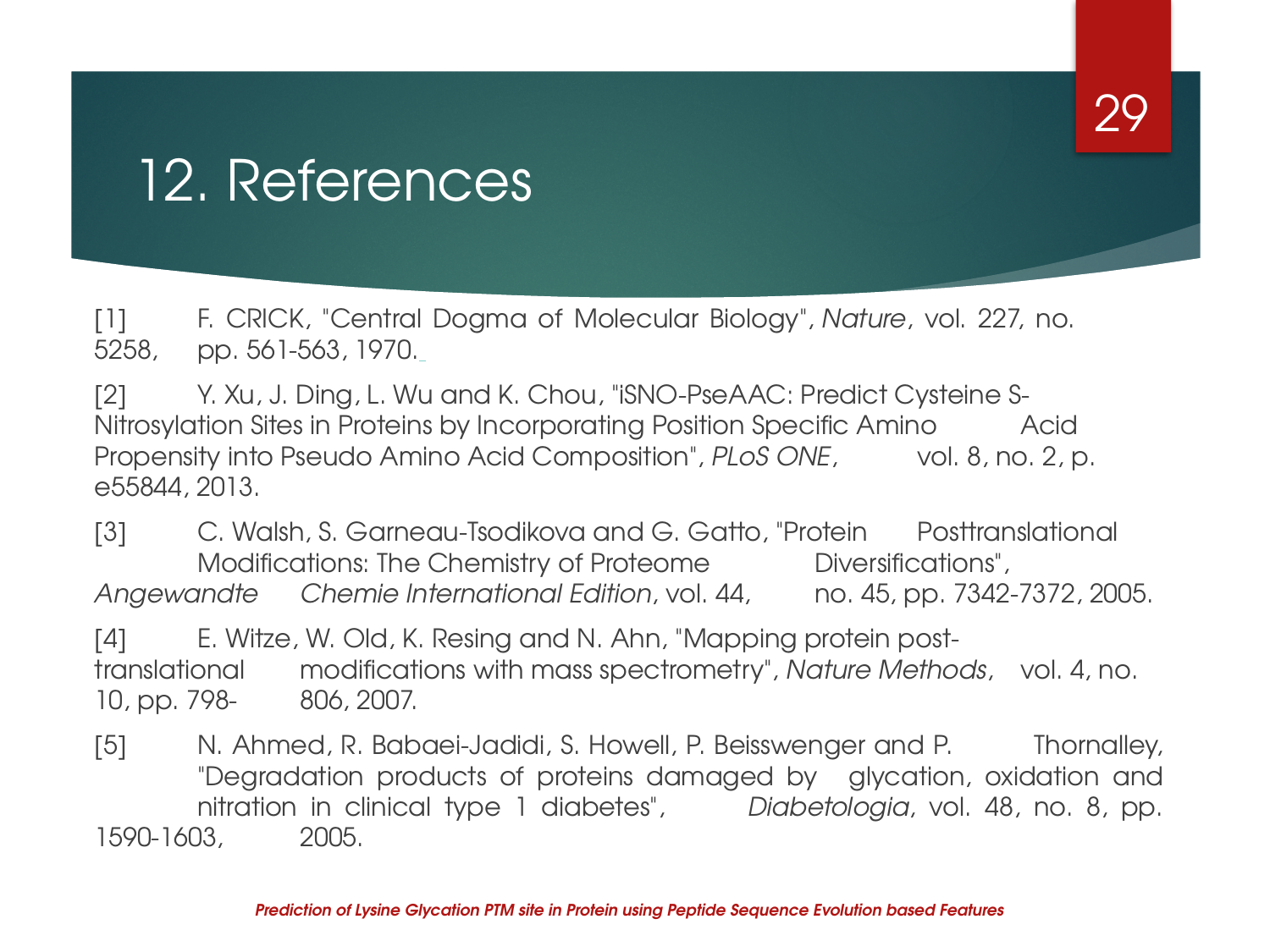

29
# 12. References
[1]	F. CRICK, "Central Dogma of Molecular Biology", Nature, vol. 227, no. 	5258, 	pp. 561-563, 1970.
[2]	Y. Xu, J. Ding, L. Wu and K. Chou, "iSNO-PseAAC: Predict Cysteine S-	Nitrosylation Sites in Proteins by Incorporating Position Specific Amino 	Acid 	Propensity into Pseudo Amino Acid Composition", PLoS ONE, 	vol. 8, no. 2, p. 	e55844, 2013.
[3]  	C. Walsh, S. Garneau-Tsodikova and G. Gatto, "Protein 	Posttranslational 	Modifications: The Chemistry of Proteome 	Diversifications", Angewandte 	Chemie International Edition, vol. 44, 	no. 45, pp. 7342-7372, 2005.
[4] 	E. Witze, W. Old, K. Resing and N. Ahn, "Mapping protein post-	translational 	modifications with mass spectrometry", Nature Methods, 	vol. 4, no. 10, pp. 798-	806, 2007.
[5]	N. Ahmed, R. Babaei-Jadidi, S. Howell, P. Beisswenger and P. 	Thornalley, 	"Degradation products of proteins damaged by 	glycation, oxidation and 	nitration in clinical type 1 diabetes", 	Diabetologia, vol. 48, no. 8, pp. 1590-1603, 	2005.

Prediction of Lysine Glycation PTM site in Protein using Peptide Sequence Evolution based Features